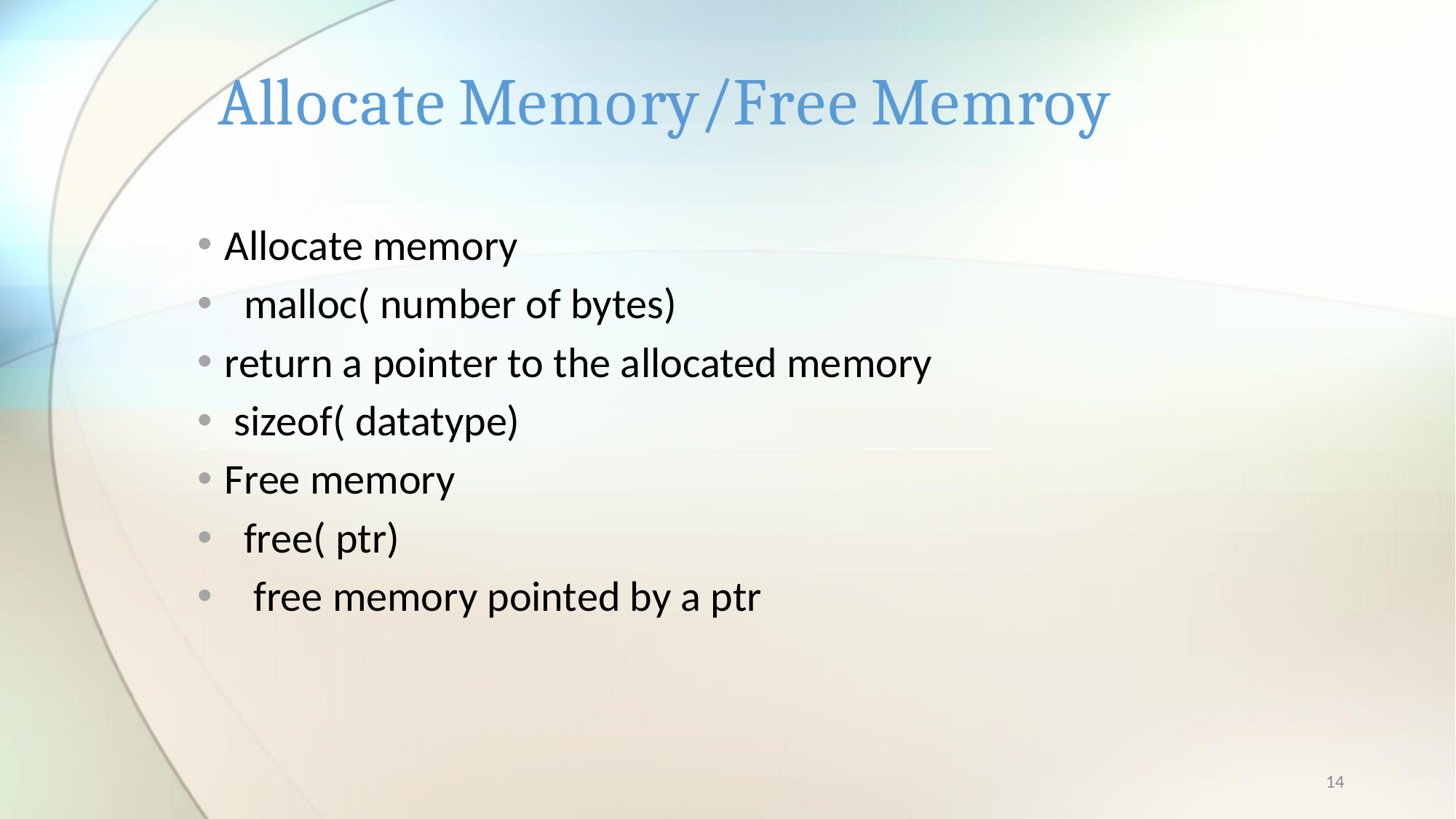

# Allocate Memory/Free Memroy
Allocate memory
  malloc( number of bytes)
return a pointer to the allocated memory
 sizeof( datatype)
Free memory
  free( ptr)
   free memory pointed by a ptr
14